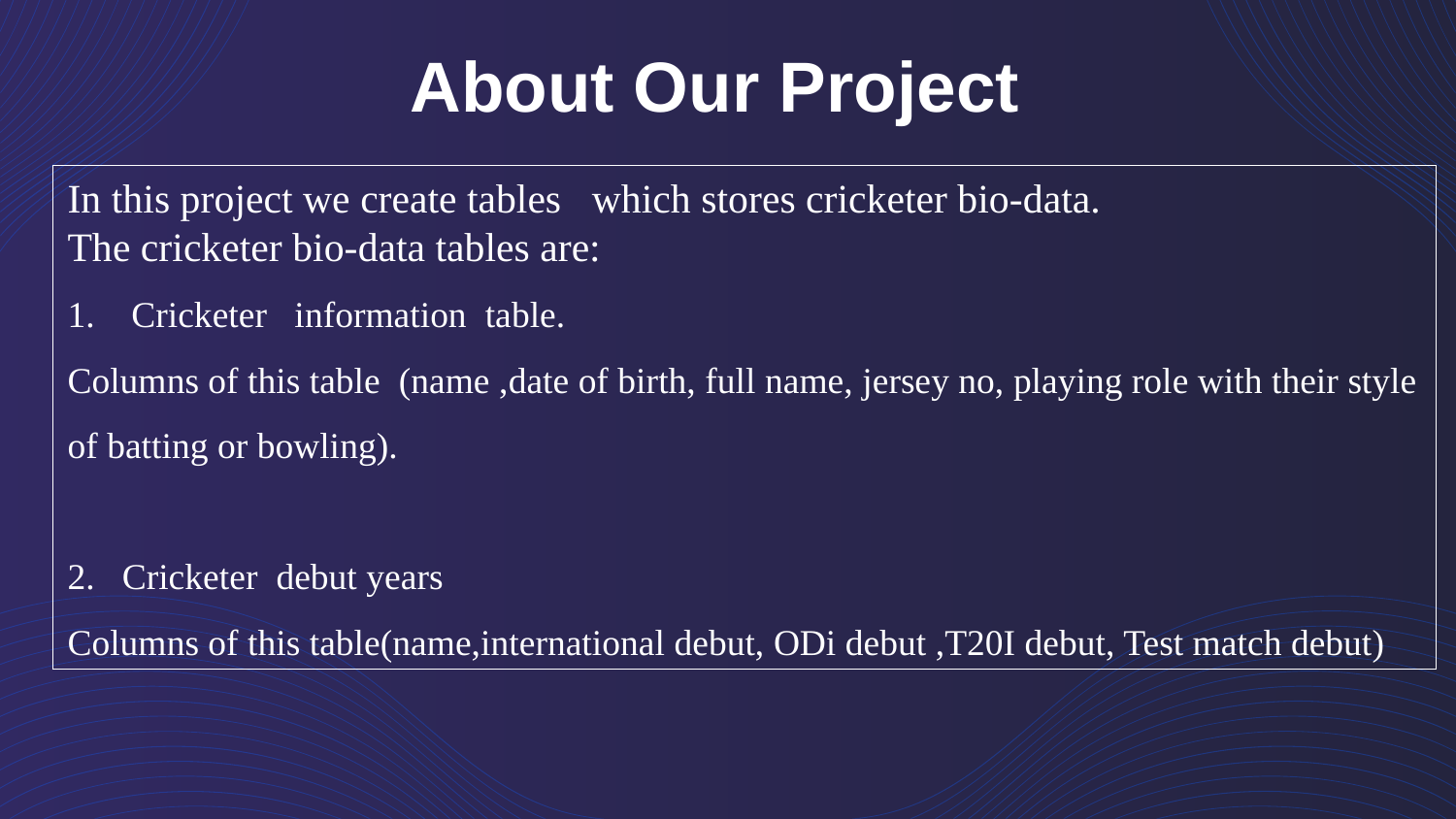

# About Our Project
In this project we create tables   which stores cricketer bio-data.
The cricketer bio-data tables are:
 Cricketer   information  table.
Columns of this table  (name ,date of birth, full name, jersey no, playing role with their style of batting or bowling).

Cricketer  debut years
Columns of this table(name,international debut, ODi debut ,T20I debut, Test match debut)